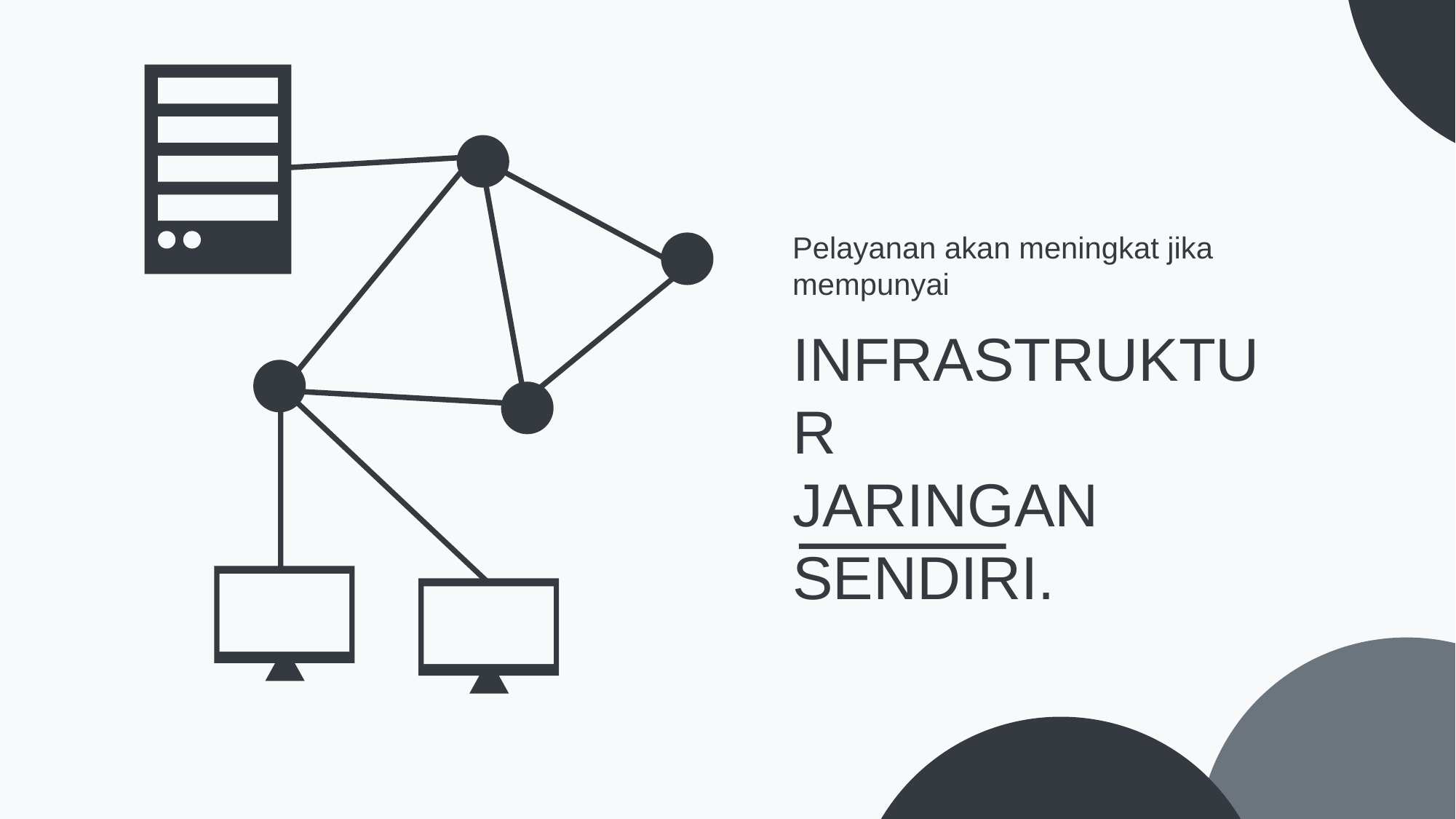

Pelayanan akan meningkat jika mempunyai
INFRASTRUKTUR
JARINGAN
SENDIRI.